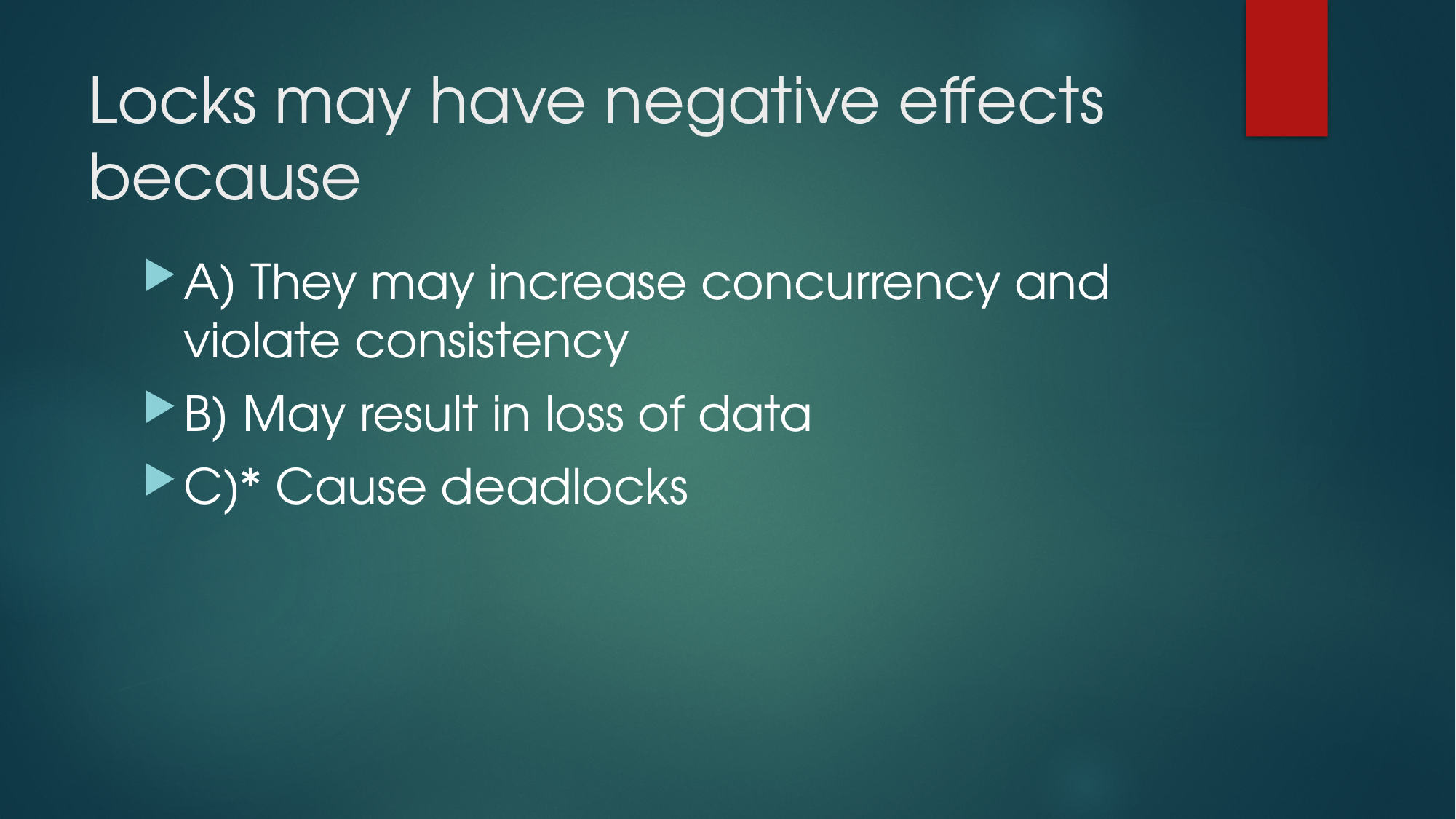

# Locks may have negative effects because
A) They may increase concurrency and violate consistency
B) May result in loss of data
C)* Cause deadlocks